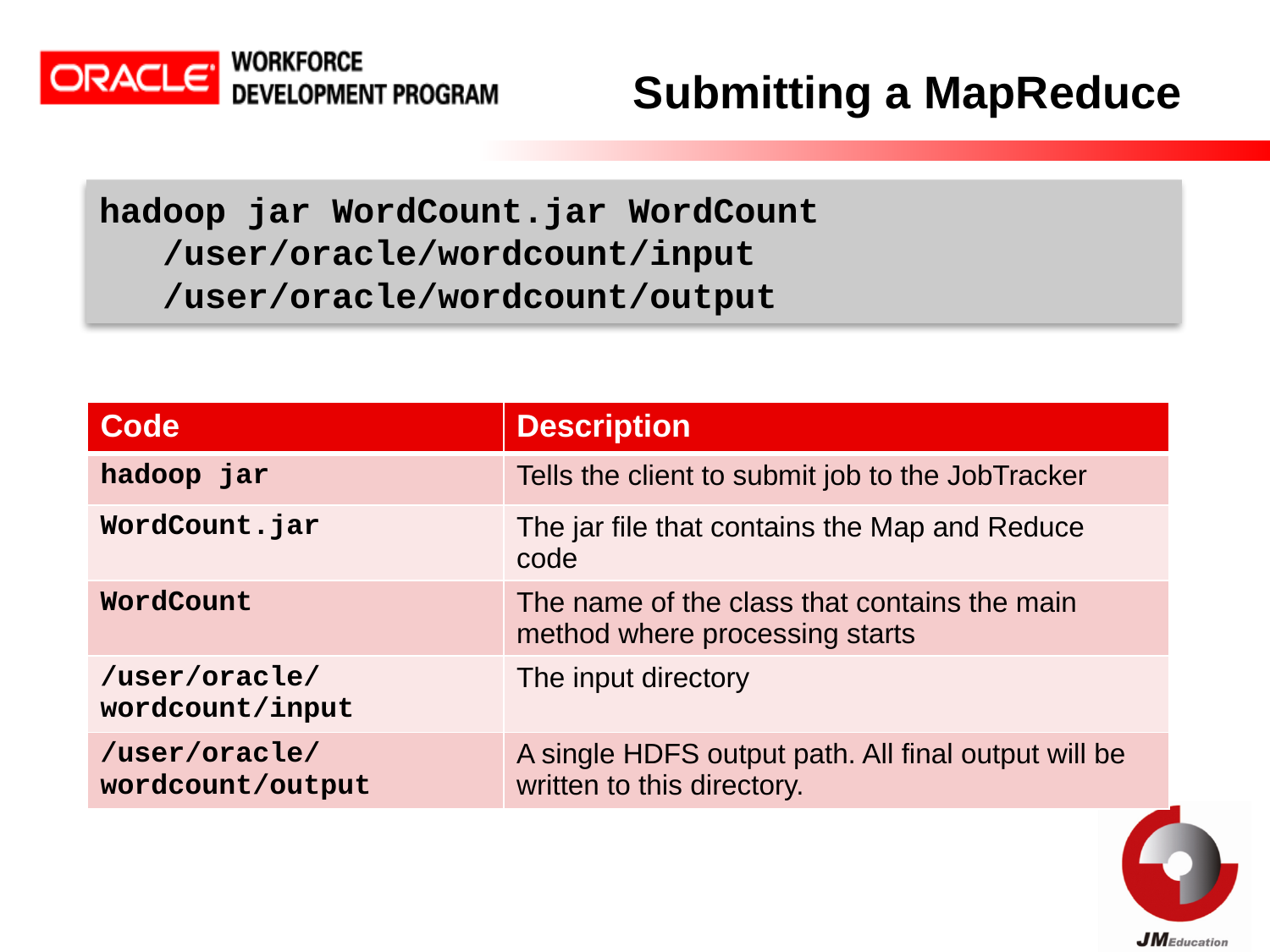

# Submitting a MapReduce
hadoop jar WordCount.jar WordCount /user/oracle/wordcount/input /user/oracle/wordcount/output

| Code | Description |
| --- | --- |
| hadoop jar | Tells the client to submit job to the JobTracker |
| WordCount.jar | The jar file that contains the Map and Reduce code |
| WordCount | The name of the class that contains the main method where processing starts |
| /user/oracle/wordcount/input | The input directory |
| /user/oracle/wordcount/output | A single HDFS output path. All final output will be written to this directory. |